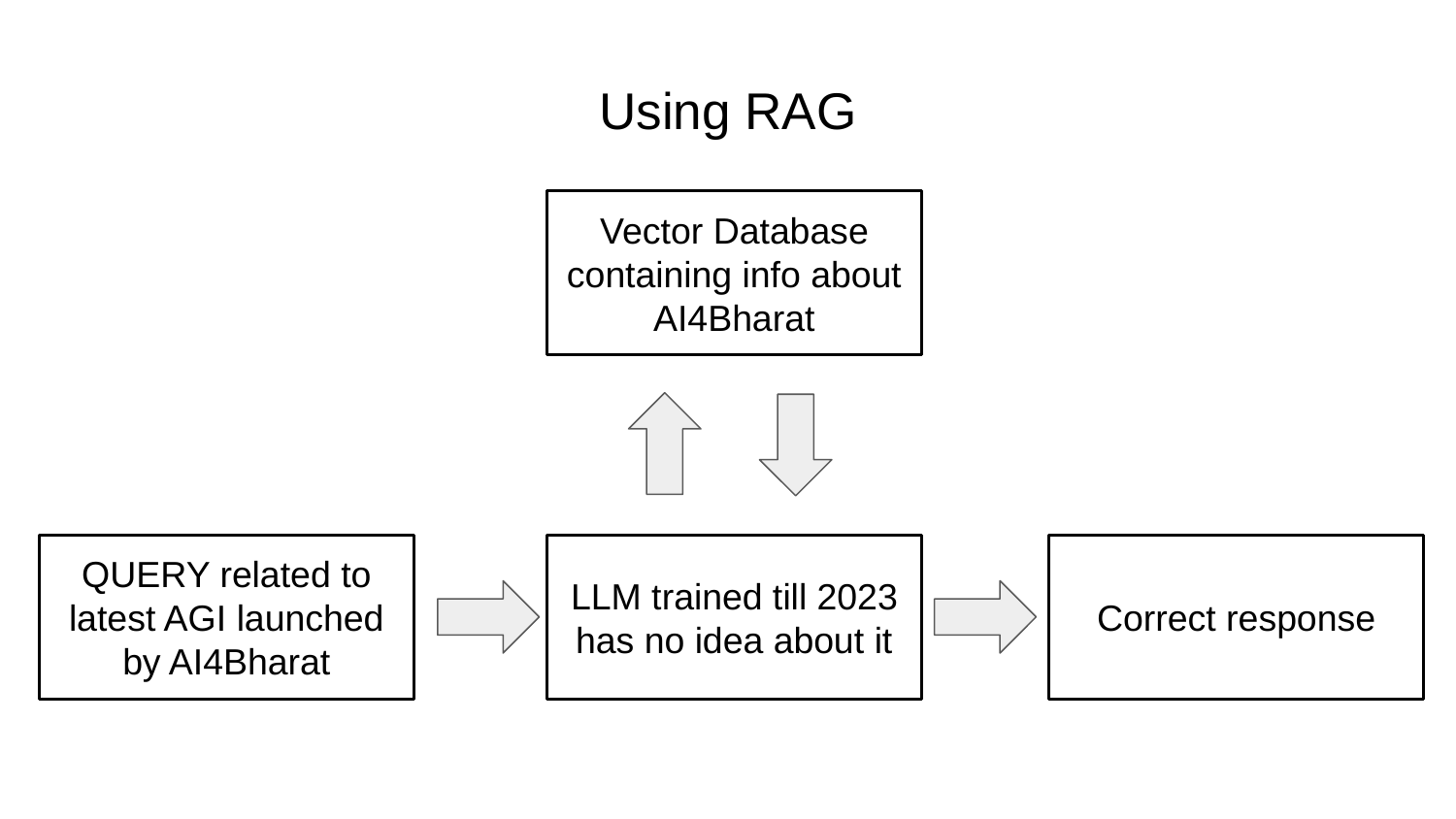

# Using RAG
Vector Database containing info about AI4Bharat

QUERY related to latest AGI launched by AI4Bharat
LLM trained till 2023 has no idea about it
Correct response